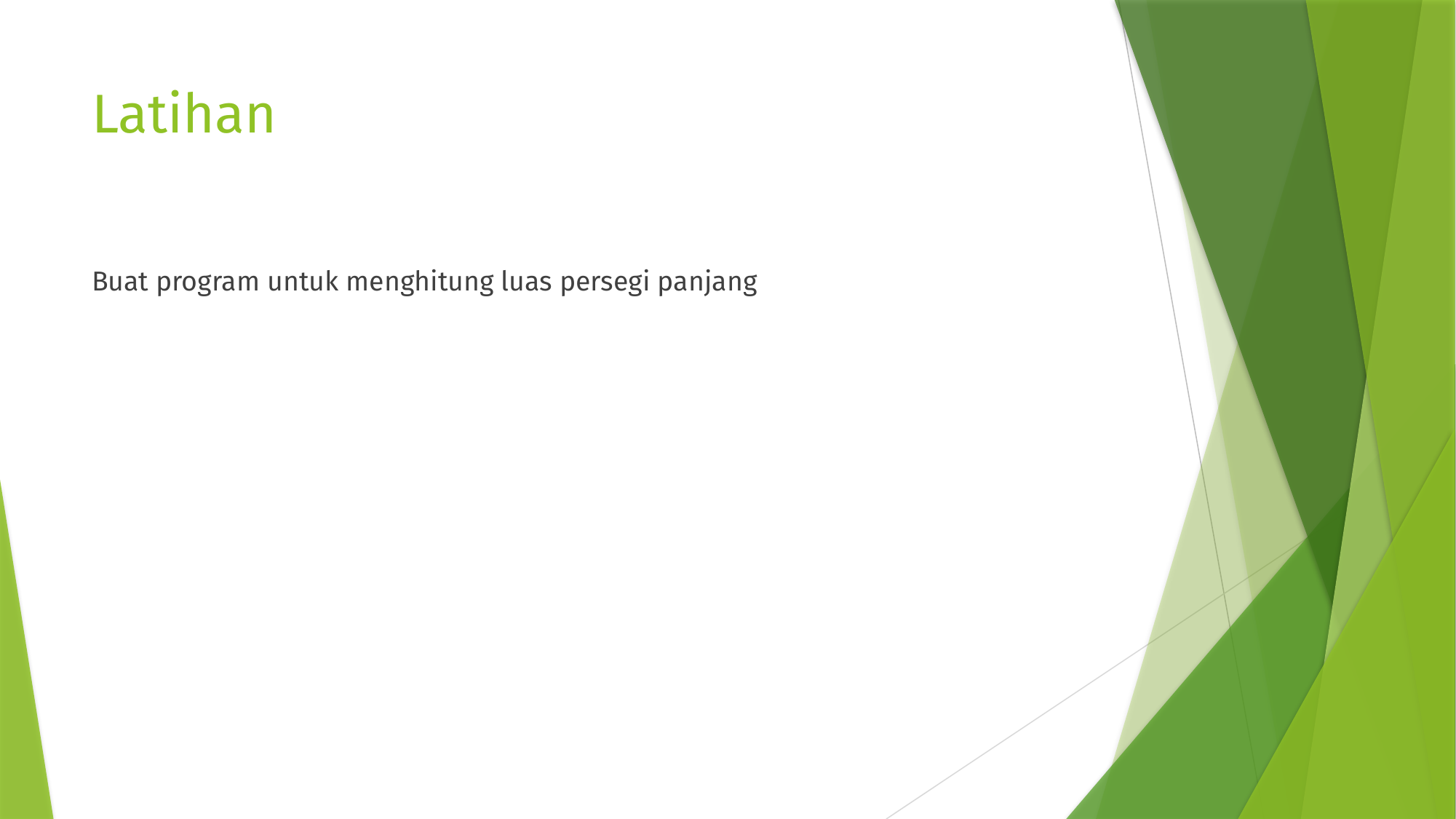

# Latihan
Buat program untuk menghitung luas persegi panjang